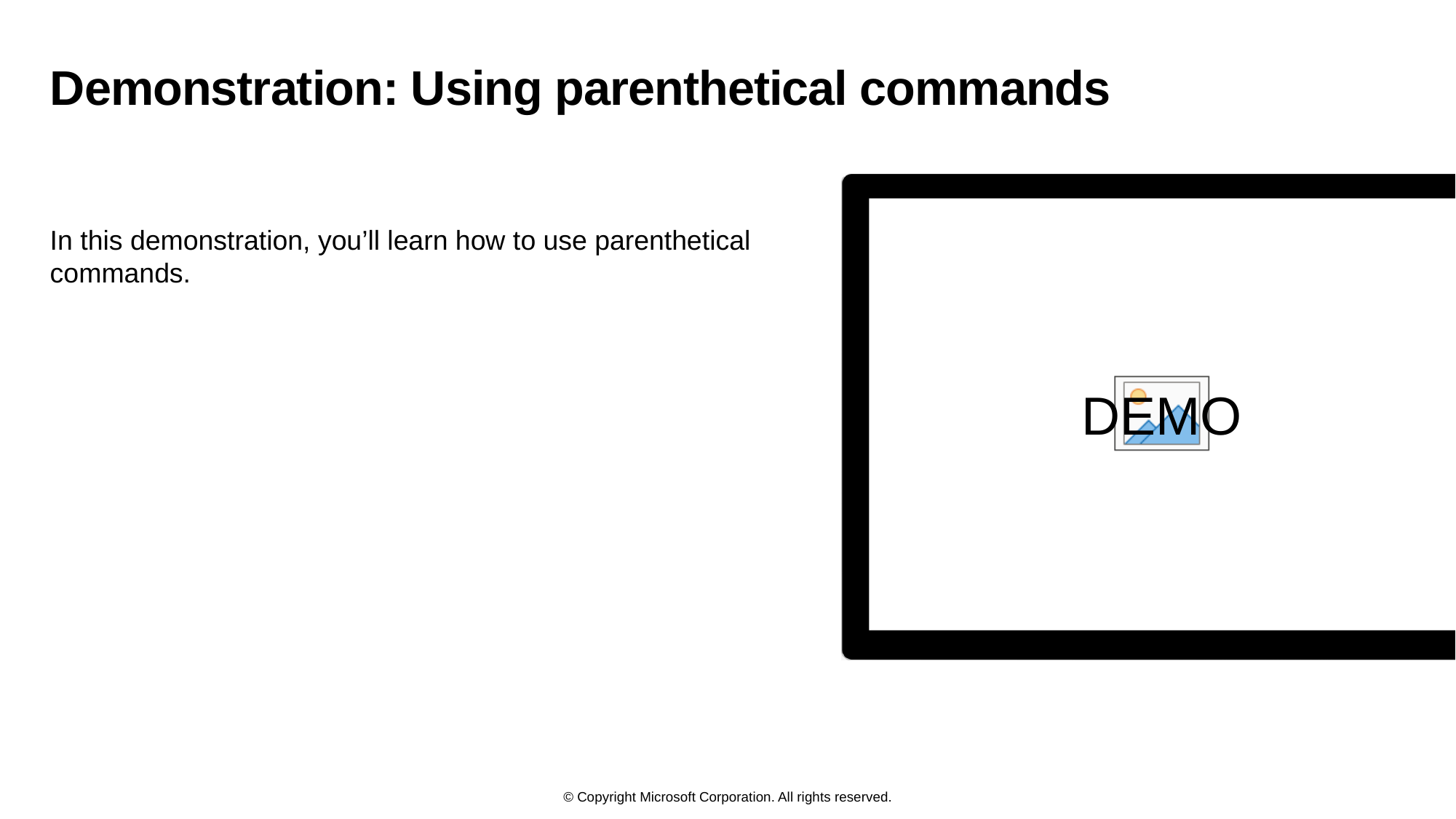

# Demonstration: Using parenthetical commands

In this demonstration, you’ll learn how to use parenthetical commands.